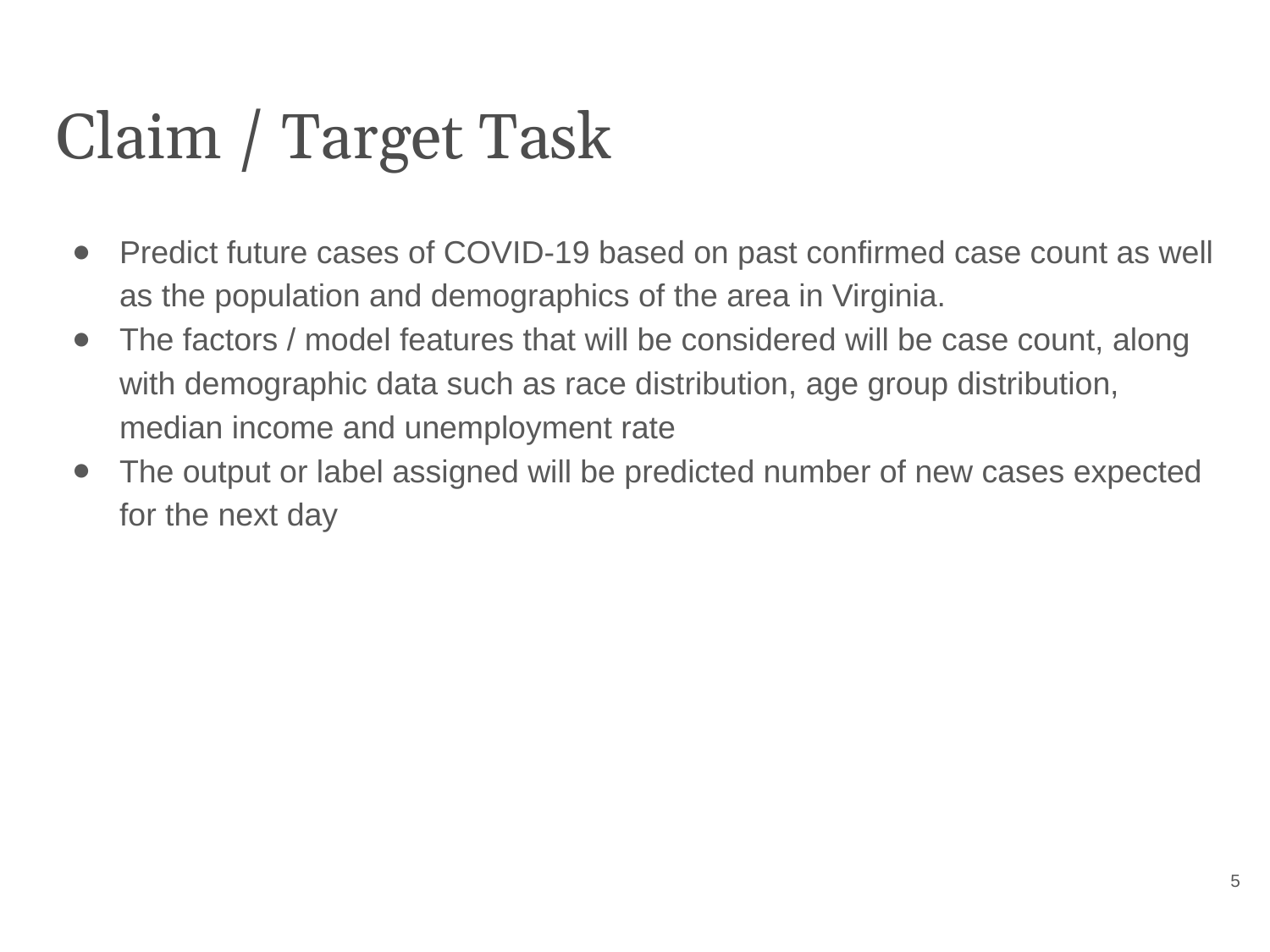

# Claim / Target Task
Predict future cases of COVID-19 based on past confirmed case count as well as the population and demographics of the area in Virginia.
The factors / model features that will be considered will be case count, along with demographic data such as race distribution, age group distribution, median income and unemployment rate
The output or label assigned will be predicted number of new cases expected for the next day
5